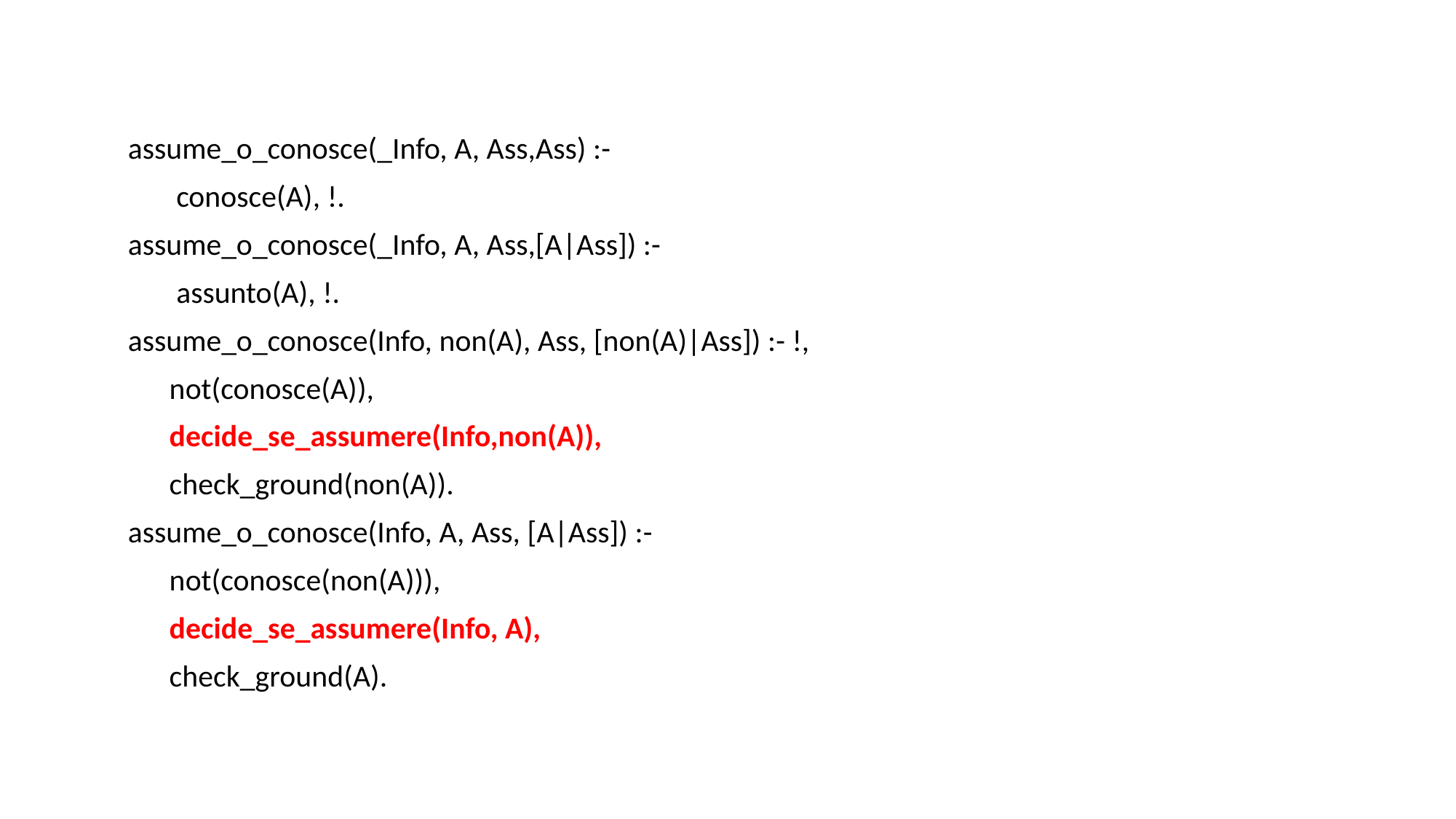

assume_o_conosce(_Info, A, Ass,Ass) :-
       conosce(A), !.
assume_o_conosce(_Info, A, Ass,[A|Ass]) :-
       assunto(A), !.
assume_o_conosce(Info, non(A), Ass, [non(A)|Ass]) :- !,
      not(conosce(A)),
      decide_se_assumere(Info,non(A)),
      check_ground(non(A)).
assume_o_conosce(Info, A, Ass, [A|Ass]) :-
      not(conosce(non(A))),
      decide_se_assumere(Info, A),
      check_ground(A).